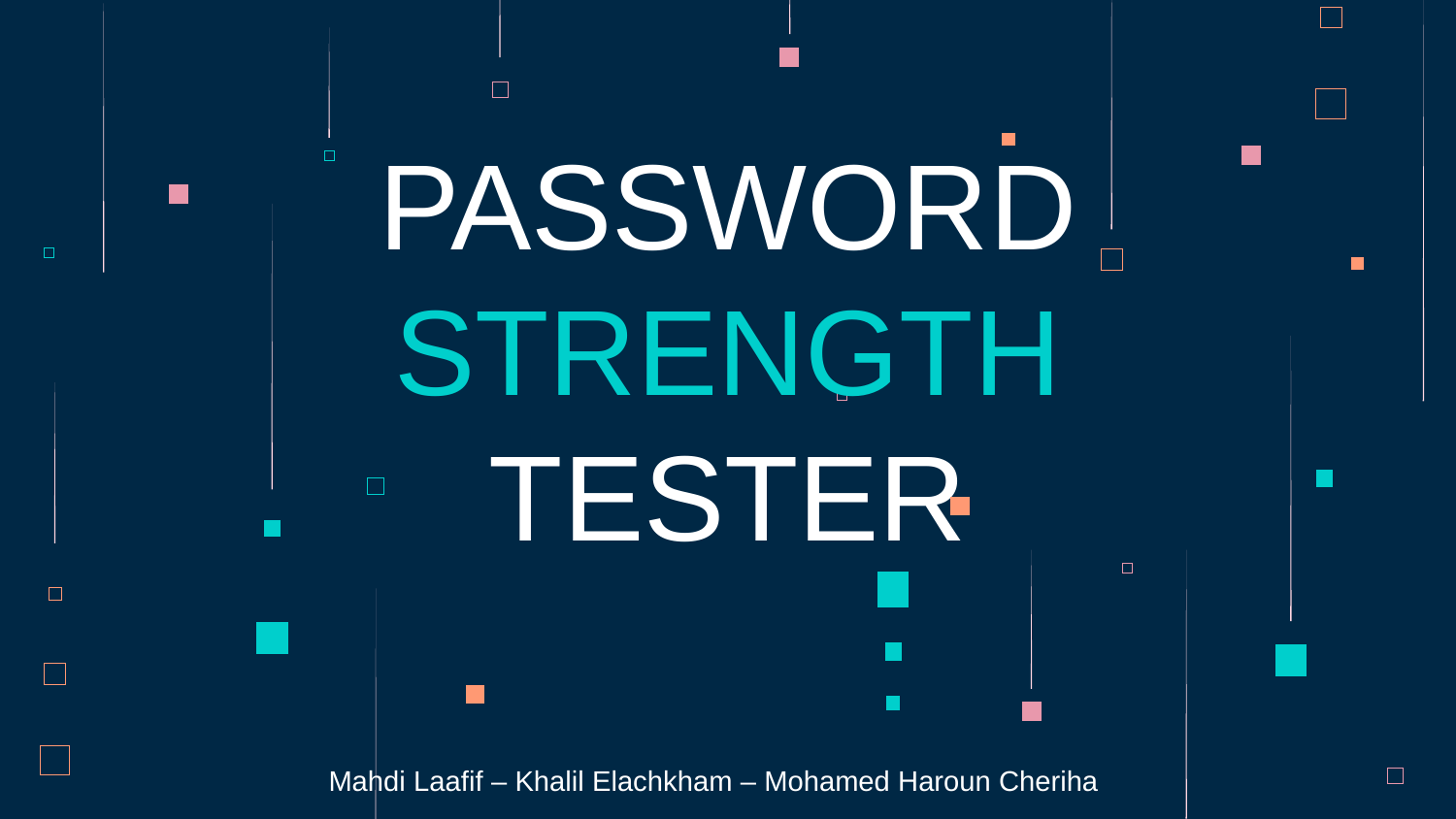

# PASSWORD STRENGTH TESTER

Mahdi Laafif – Khalil Elachkham – Mohamed Haroun Cheriha